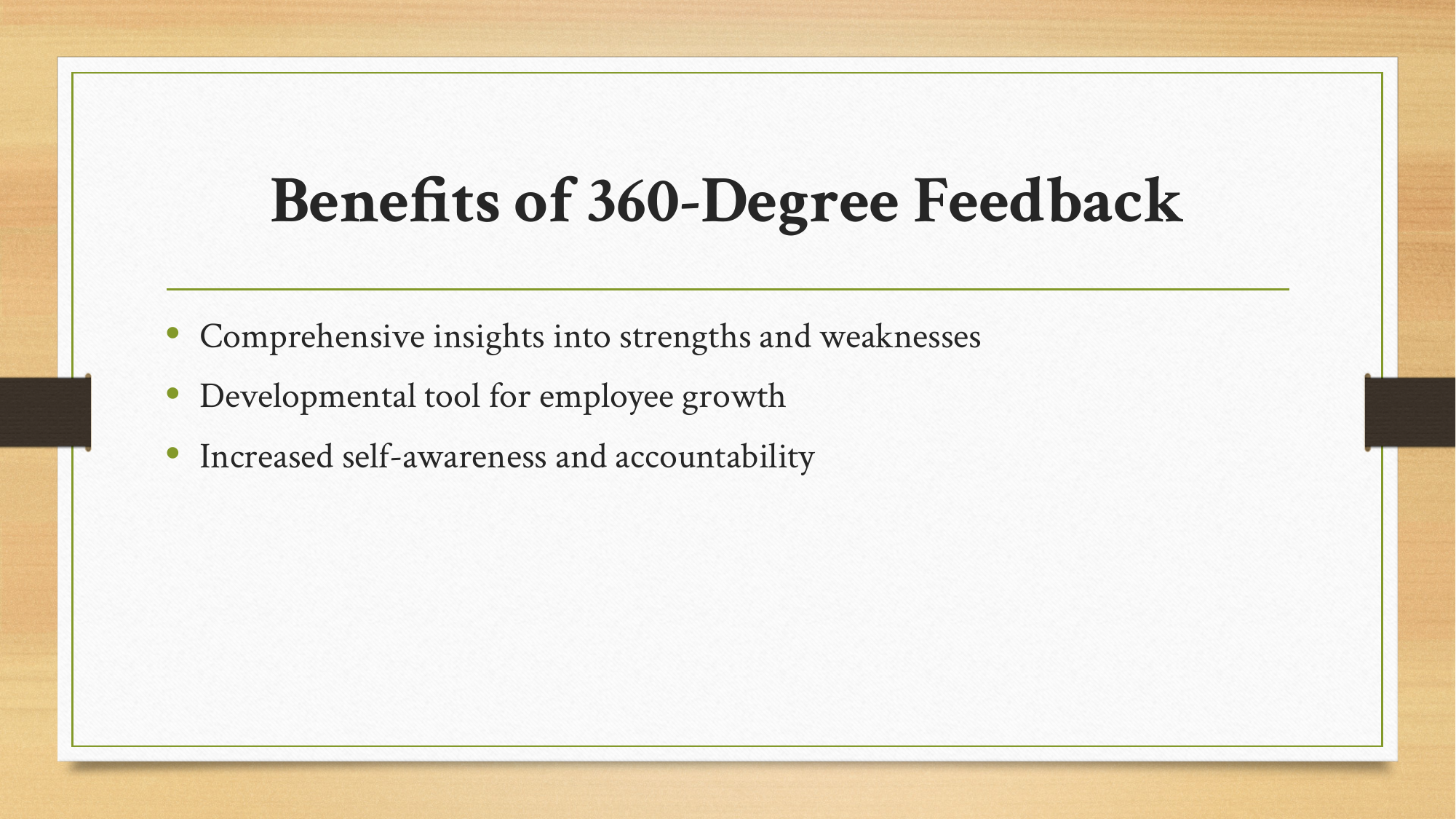

# Benefits of 360-Degree Feedback
Comprehensive insights into strengths and weaknesses
Developmental tool for employee growth
Increased self-awareness and accountability